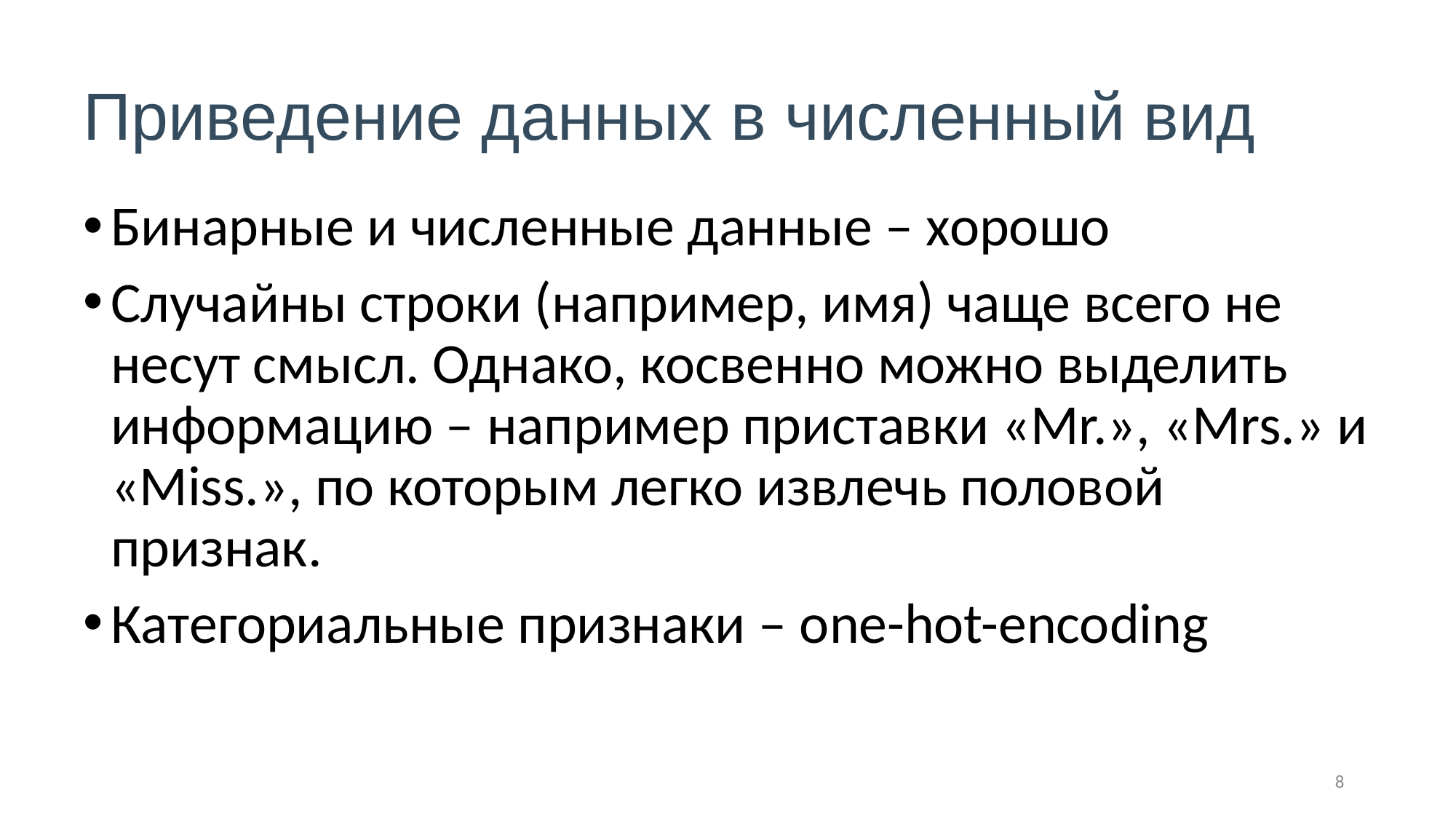

# Приведение данных в численный вид
Бинарные и численные данные – хорошо
Случайны строки (например, имя) чаще всего не несут смысл. Однако, косвенно можно выделить информацию – например приставки «Mr.», «Mrs.» и «Miss.», по которым легко извлечь половой признак.
Категориальные признаки – one-hot-encoding
8